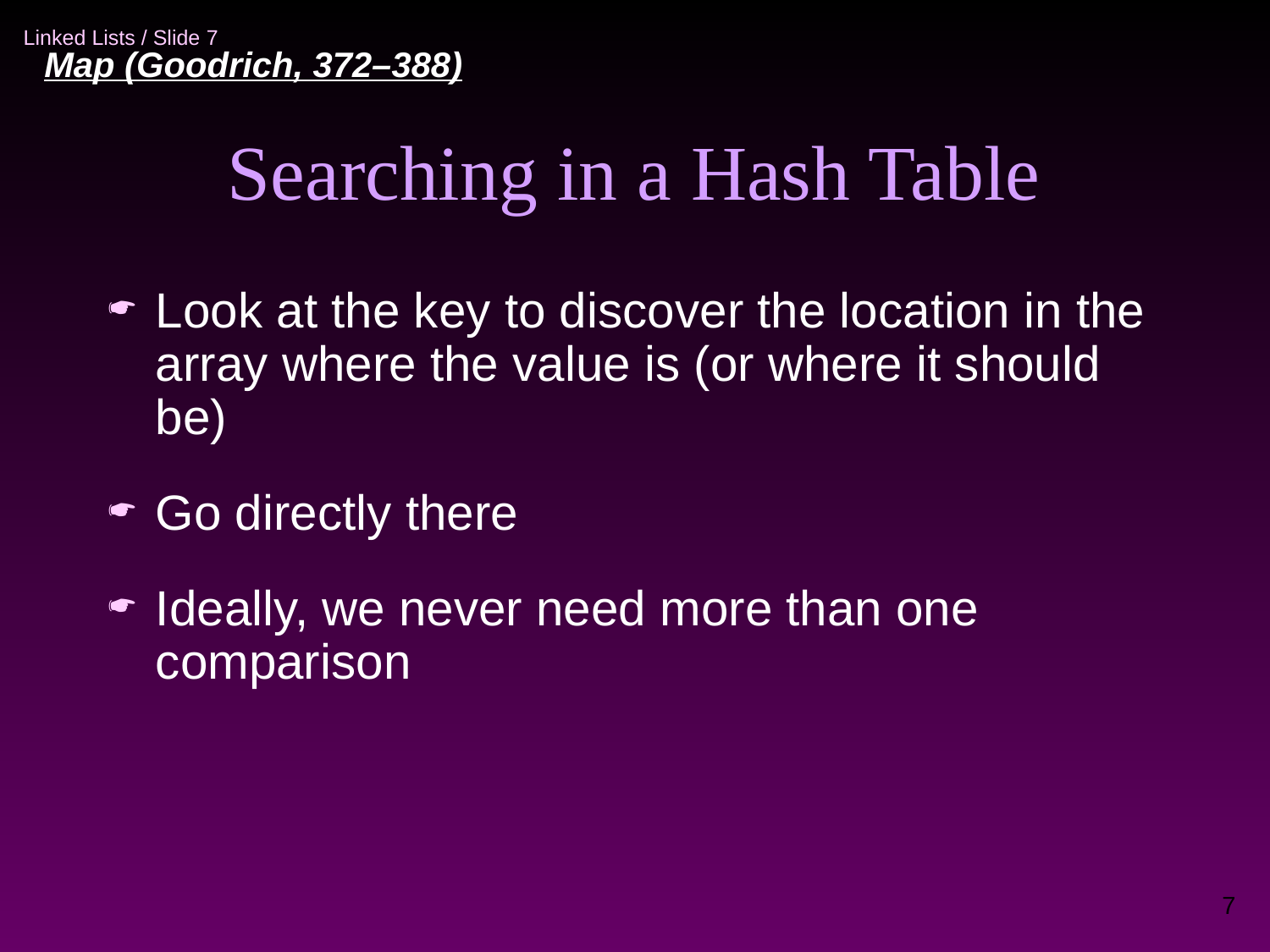

Map (Goodrich, 372–388)‏
Searching in a Hash Table
Look at the key to discover the location in the array where the value is (or where it should be)‏
Go directly there
Ideally, we never need more than one comparison
7